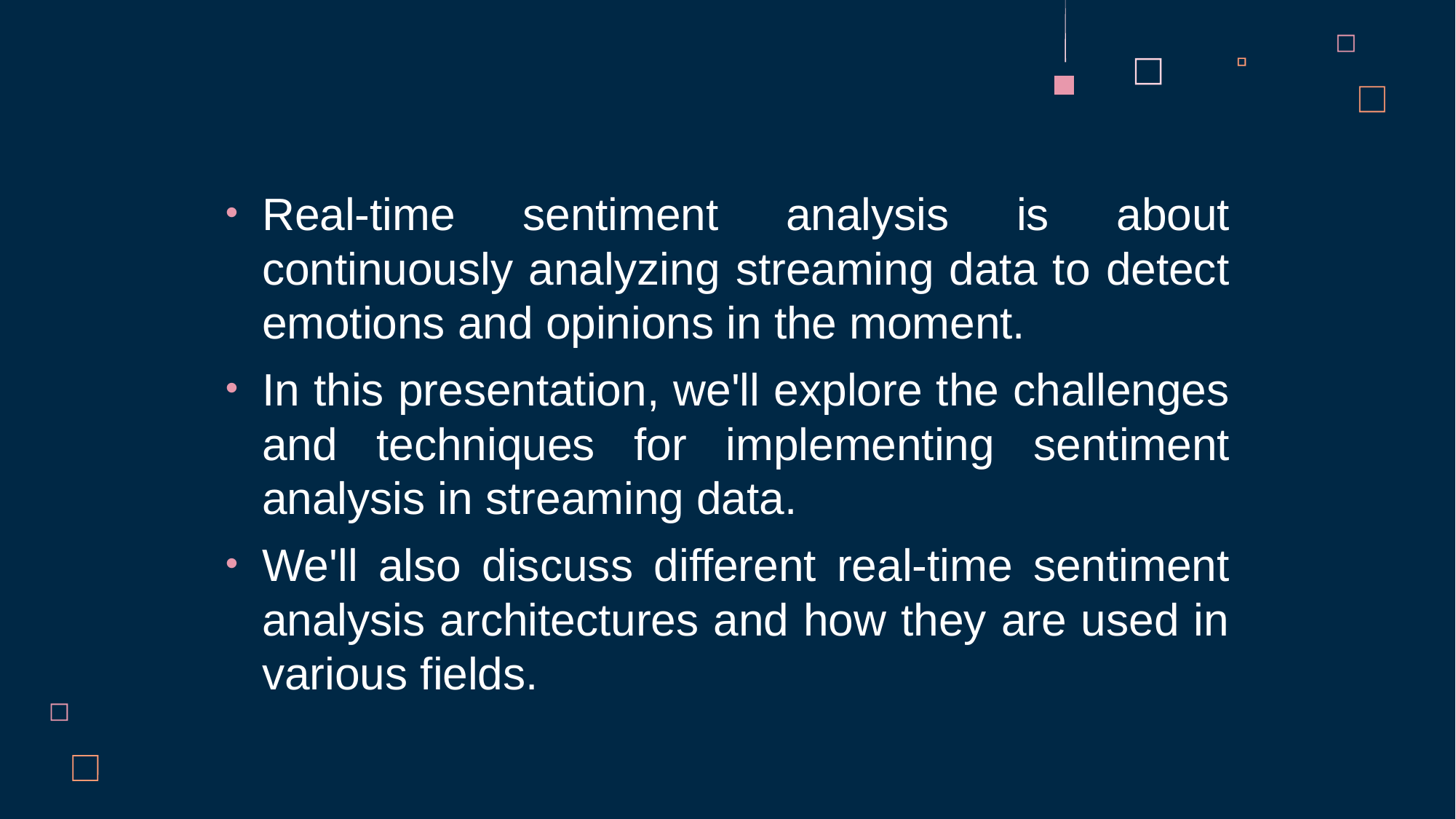

Real-time sentiment analysis is about continuously analyzing streaming data to detect emotions and opinions in the moment.
In this presentation, we'll explore the challenges and techniques for implementing sentiment analysis in streaming data.
We'll also discuss different real-time sentiment analysis architectures and how they are used in various fields.